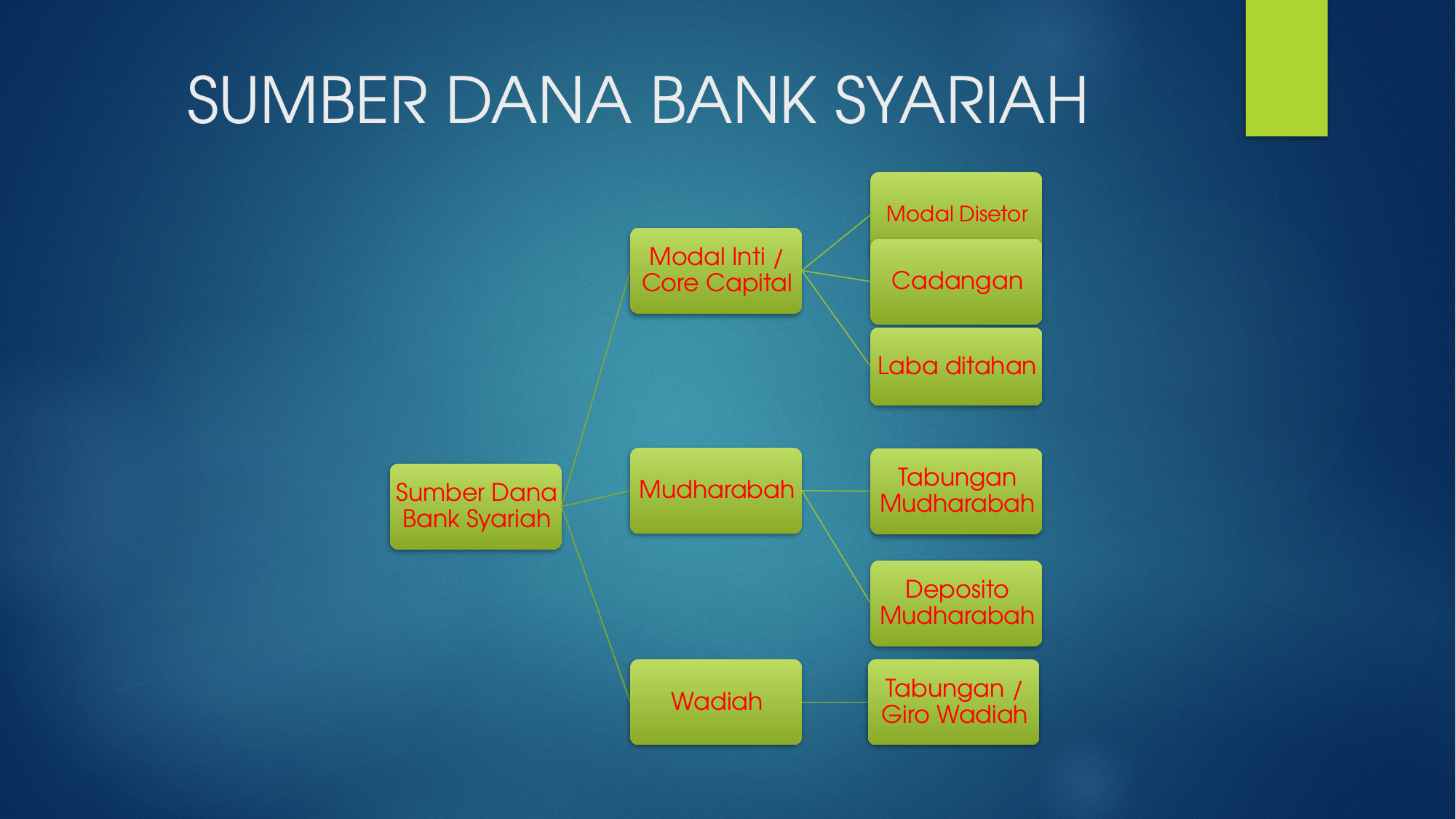

# SUMBER DANA BANK SYARIAH
Sumber Dana Bank Syariah

Modal Inti / Core Capital

Modal Disetor

Cadangan

Laba ditahan

Mudharabah

Tabungan Mudharabah

Deposito Mudharabah

Wadiah

Tabungan / Giro Wadiah